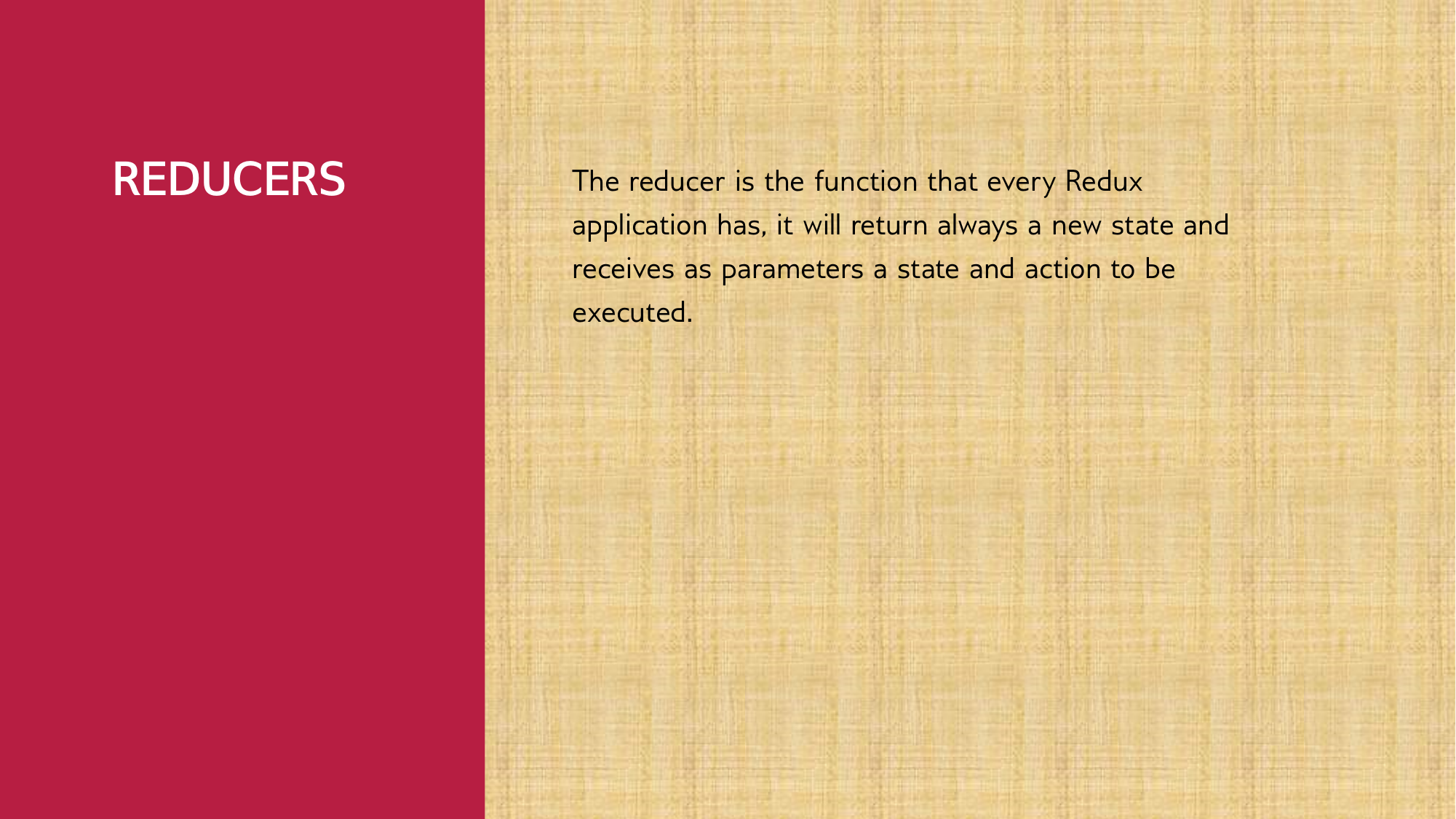

# REDUCERS
The reducer is the function that every Redux application has, it will return always a new state and receives as parameters a state and action to be executed.